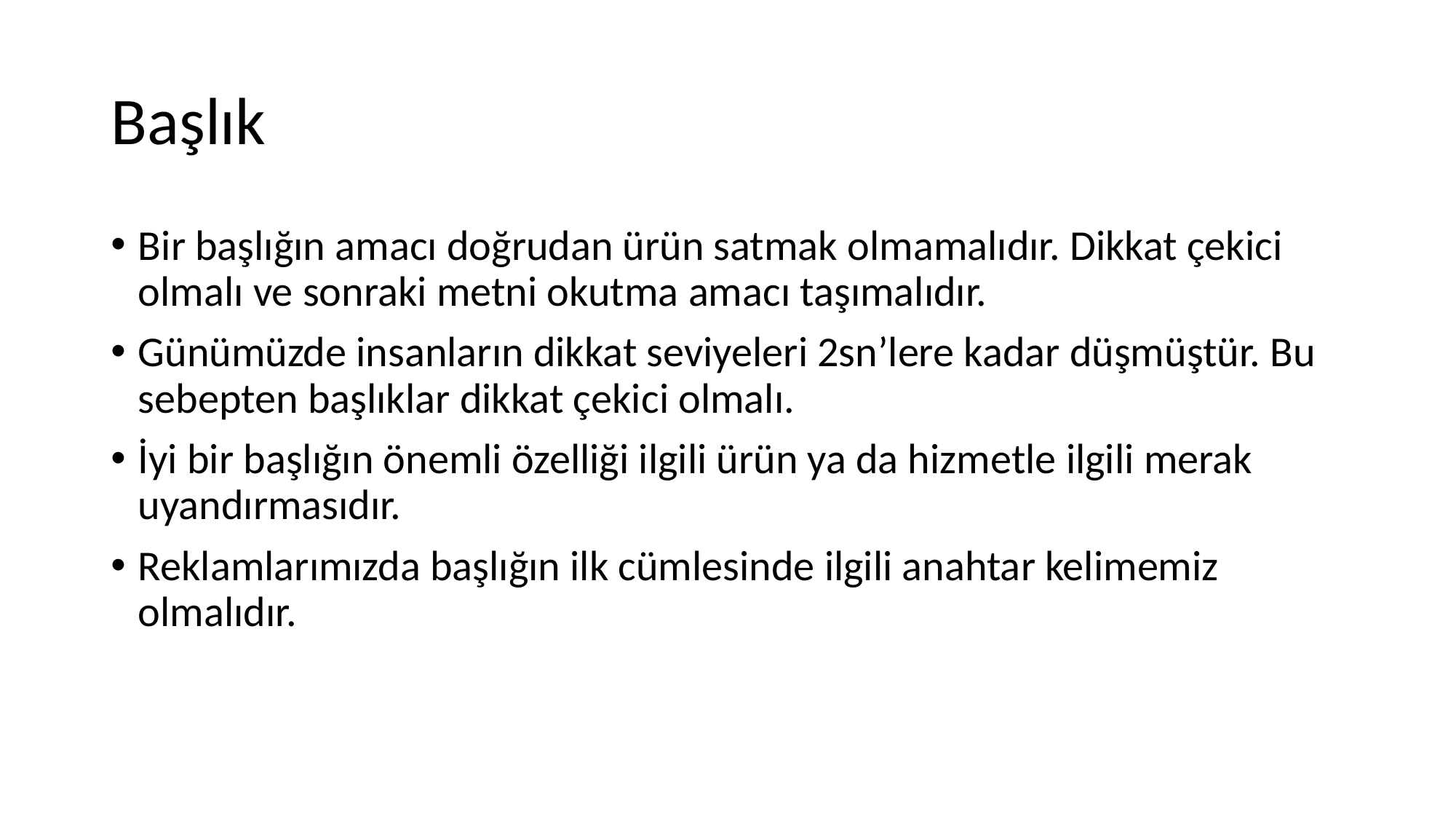

# Başlık
Bir başlığın amacı doğrudan ürün satmak olmamalıdır. Dikkat çekici olmalı ve sonraki metni okutma amacı taşımalıdır.
Günümüzde insanların dikkat seviyeleri 2sn’lere kadar düşmüştür. Bu sebepten başlıklar dikkat çekici olmalı.
İyi bir başlığın önemli özelliği ilgili ürün ya da hizmetle ilgili merak uyandırmasıdır.
Reklamlarımızda başlığın ilk cümlesinde ilgili anahtar kelimemiz olmalıdır.